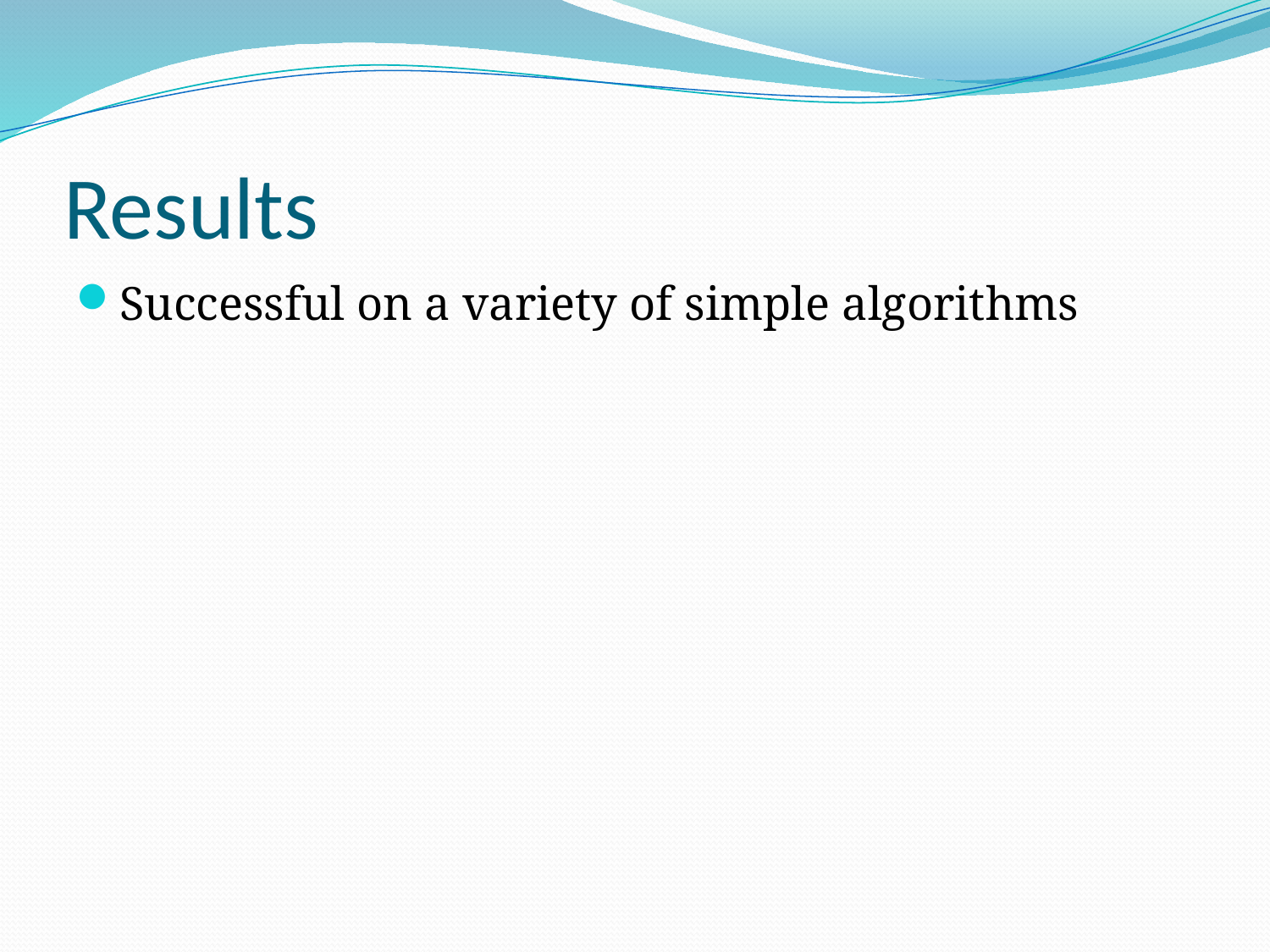

# Results
Successful on a variety of simple algorithms